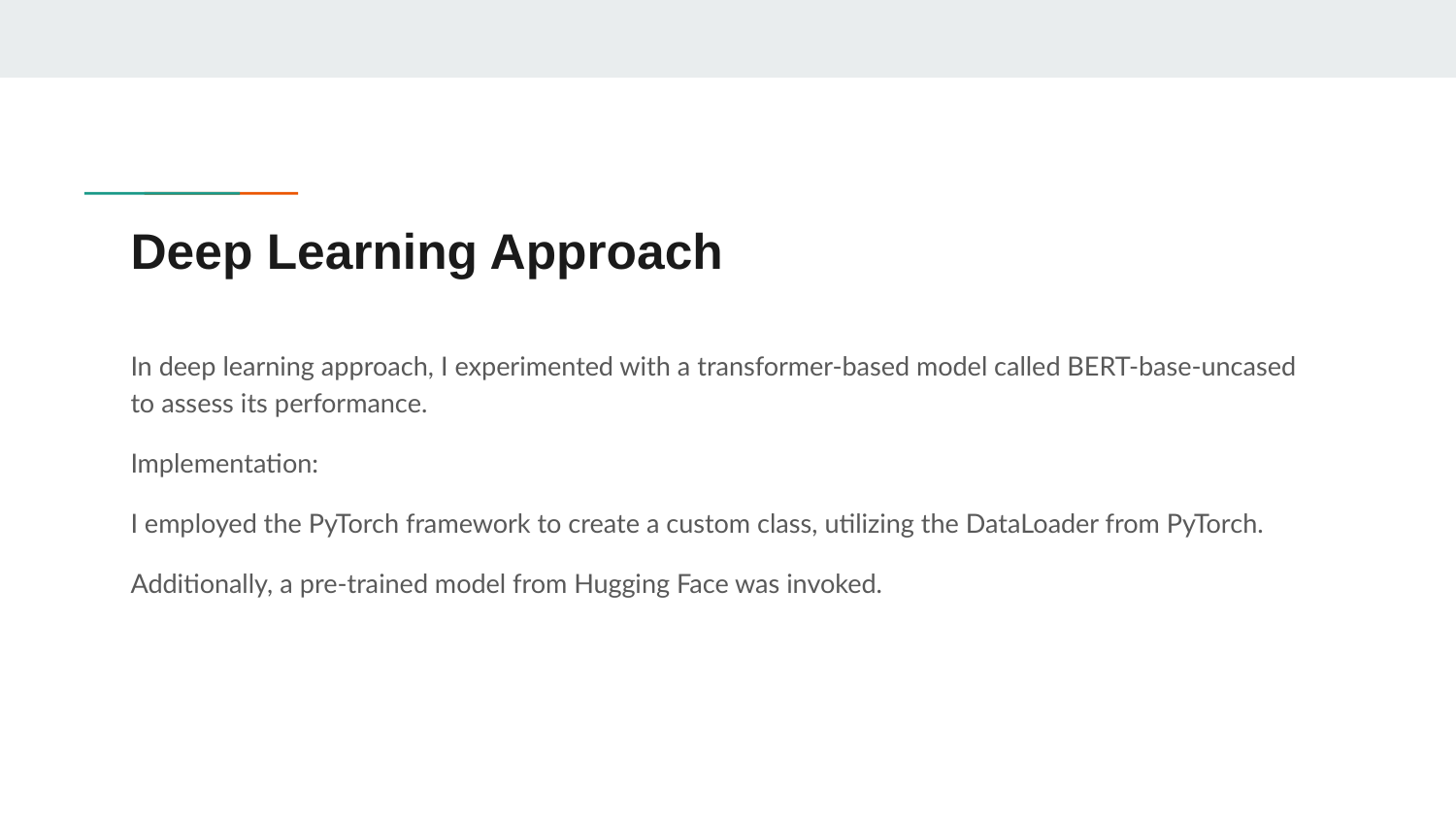

# Deep Learning Approach
In deep learning approach, I experimented with a transformer-based model called BERT-base-uncased to assess its performance.
Implementation:
I employed the PyTorch framework to create a custom class, utilizing the DataLoader from PyTorch.
Additionally, a pre-trained model from Hugging Face was invoked.